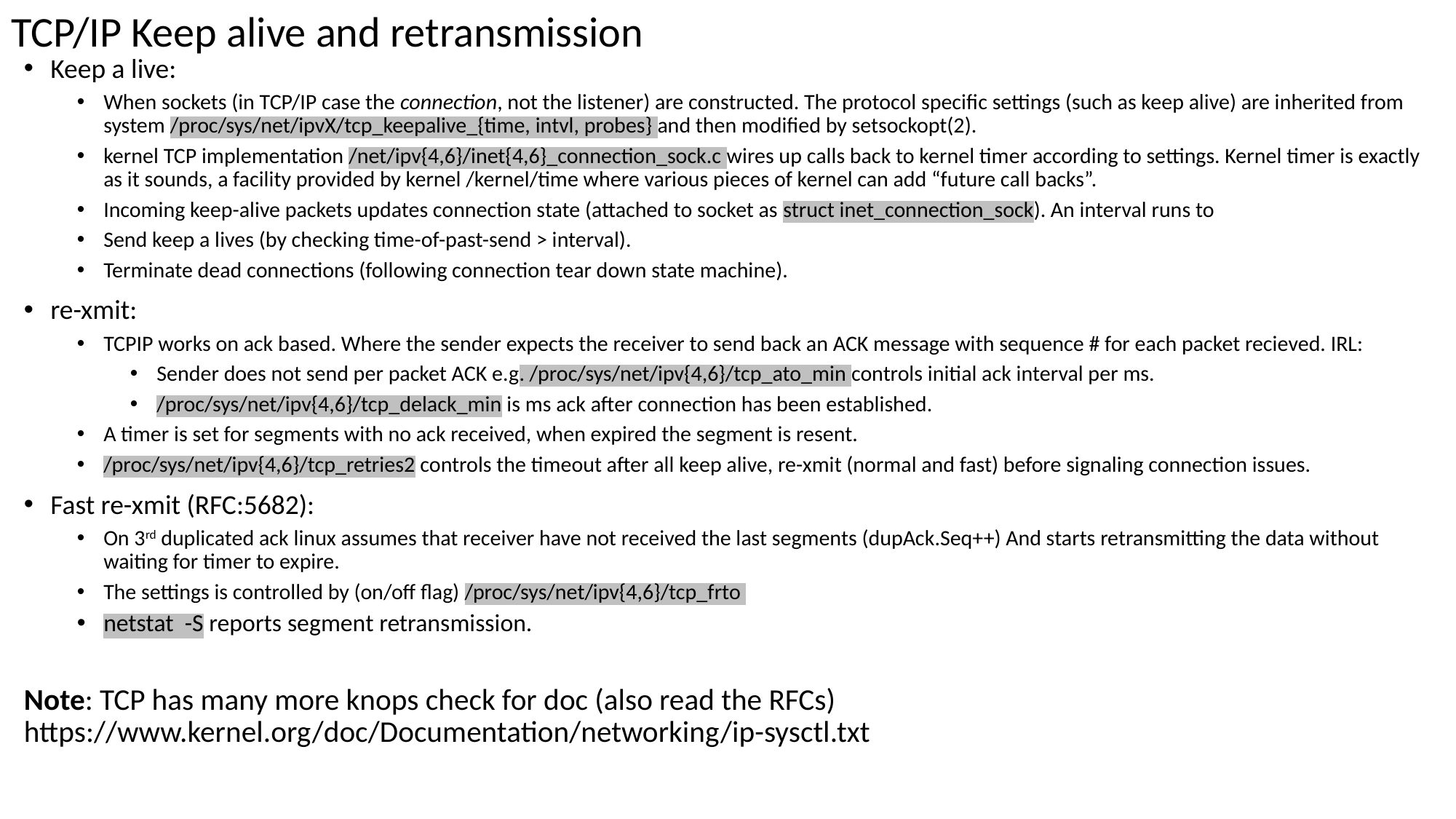

# TCP/IP Keep alive and retransmission
Keep a live:
When sockets (in TCP/IP case the connection, not the listener) are constructed. The protocol specific settings (such as keep alive) are inherited from system /proc/sys/net/ipvX/tcp_keepalive_{time, intvl, probes} and then modified by setsockopt(2).
kernel TCP implementation /net/ipv{4,6}/inet{4,6}_connection_sock.c wires up calls back to kernel timer according to settings. Kernel timer is exactly as it sounds, a facility provided by kernel /kernel/time where various pieces of kernel can add “future call backs”.
Incoming keep-alive packets updates connection state (attached to socket as struct inet_connection_sock). An interval runs to
Send keep a lives (by checking time-of-past-send > interval).
Terminate dead connections (following connection tear down state machine).
re-xmit:
TCPIP works on ack based. Where the sender expects the receiver to send back an ACK message with sequence # for each packet recieved. IRL:
Sender does not send per packet ACK e.g. /proc/sys/net/ipv{4,6}/tcp_ato_min controls initial ack interval per ms.
/proc/sys/net/ipv{4,6}/tcp_delack_min is ms ack after connection has been established.
A timer is set for segments with no ack received, when expired the segment is resent.
/proc/sys/net/ipv{4,6}/tcp_retries2 controls the timeout after all keep alive, re-xmit (normal and fast) before signaling connection issues.
Fast re-xmit (RFC:5682):
On 3rd duplicated ack linux assumes that receiver have not received the last segments (dupAck.Seq++) And starts retransmitting the data without waiting for timer to expire.
The settings is controlled by (on/off flag) /proc/sys/net/ipv{4,6}/tcp_frto
netstat  -S reports segment retransmission.

Note: TCP has many more knops check for doc (also read the RFCs) https://www.kernel.org/doc/Documentation/networking/ip-sysctl.txt